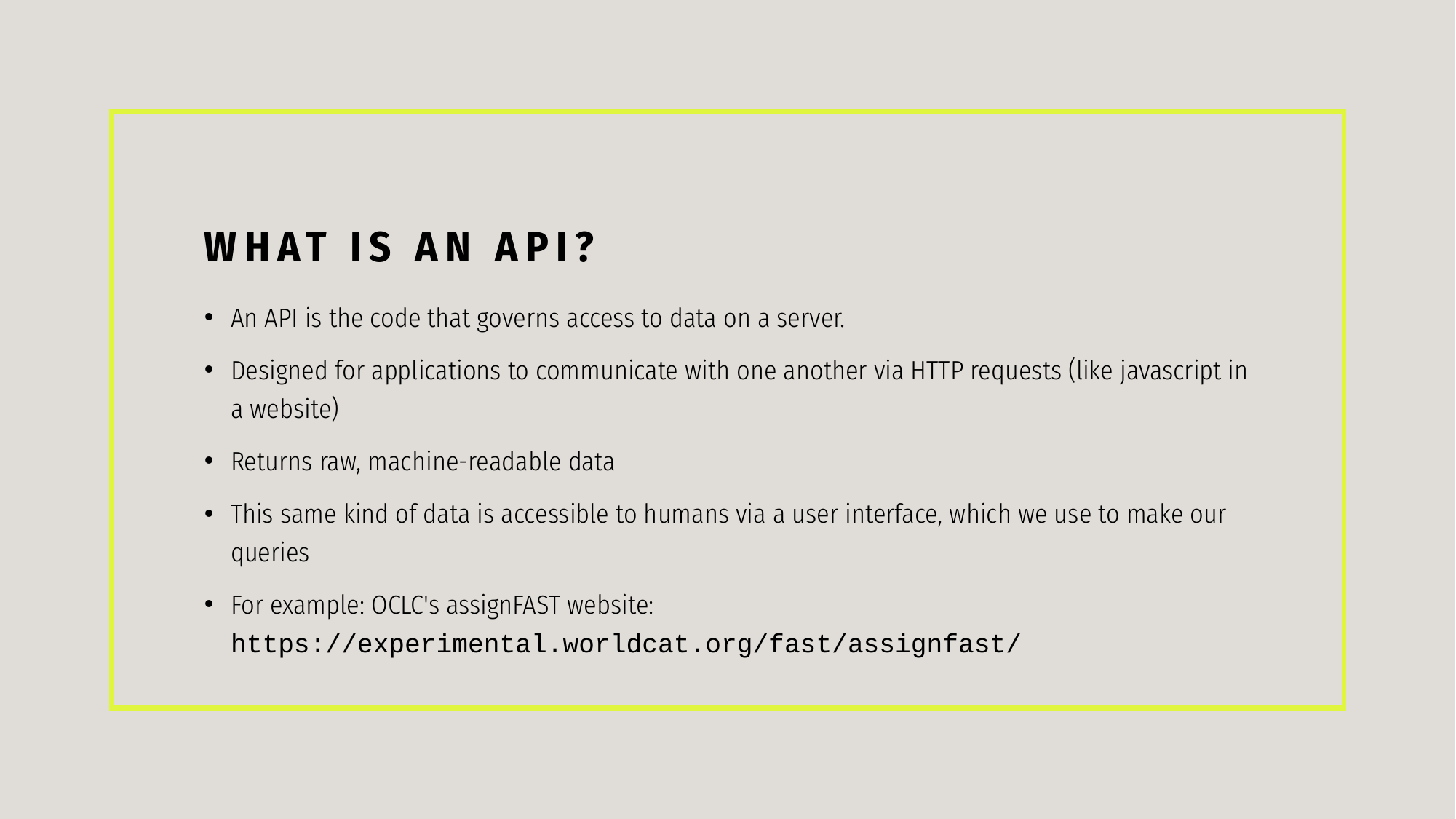

# What is an API?
An API is the code that governs access to data on a server.
Designed for applications to communicate with one another via HTTP requests (like javascript in a website)
Returns raw, machine-readable data
This same kind of data is accessible to humans via a user interface, which we use to make our queries
For example: OCLC's assignFAST website: https://experimental.worldcat.org/fast/assignfast/